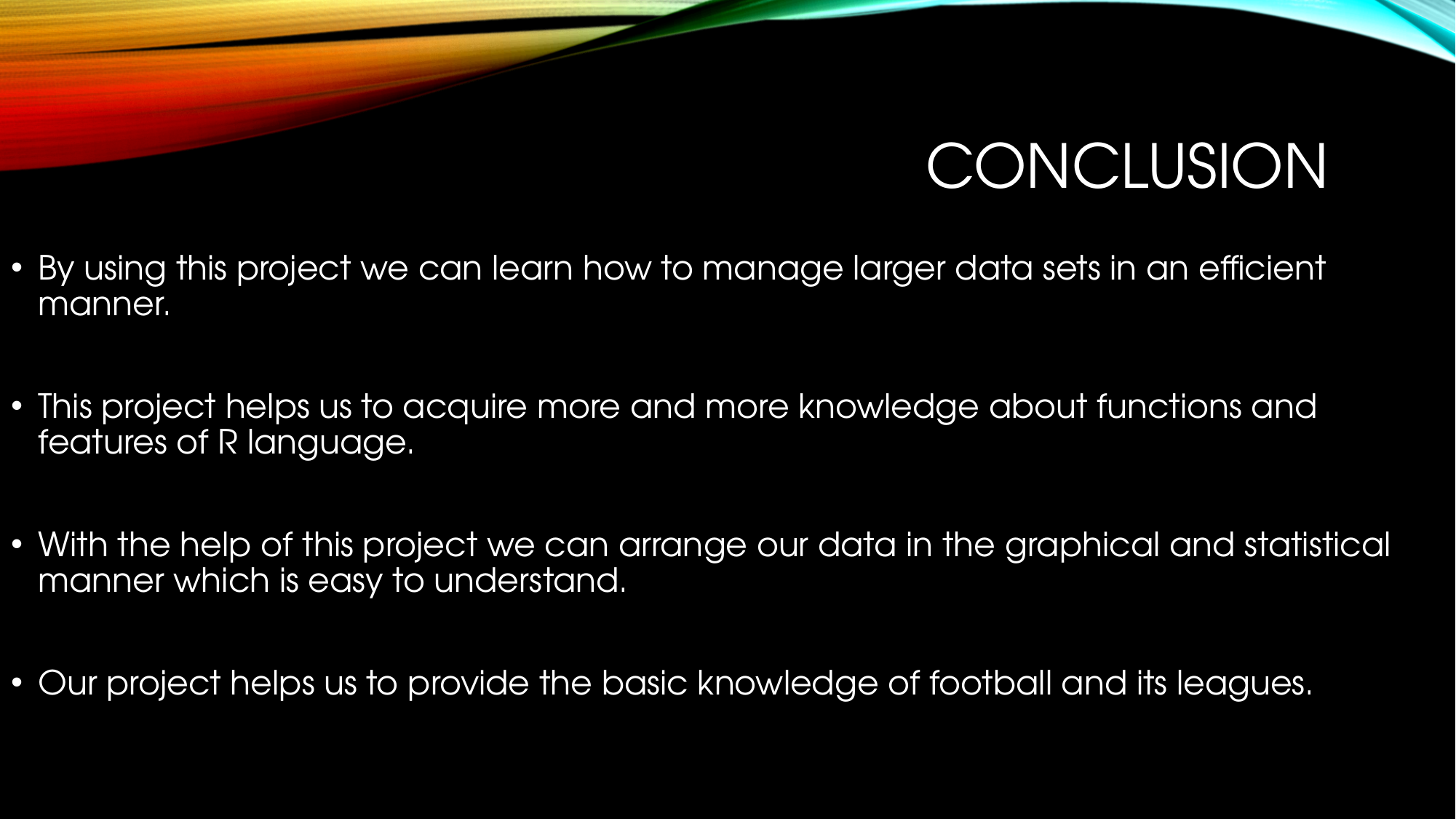

# CONCLUSION
By using this project we can learn how to manage larger data sets in an efficient manner.

This project helps us to acquire more and more knowledge about functions and features of R language.

With the help of this project we can arrange our data in the graphical and statistical manner which is easy to understand.

Our project helps us to provide the basic knowledge of football and its leagues.